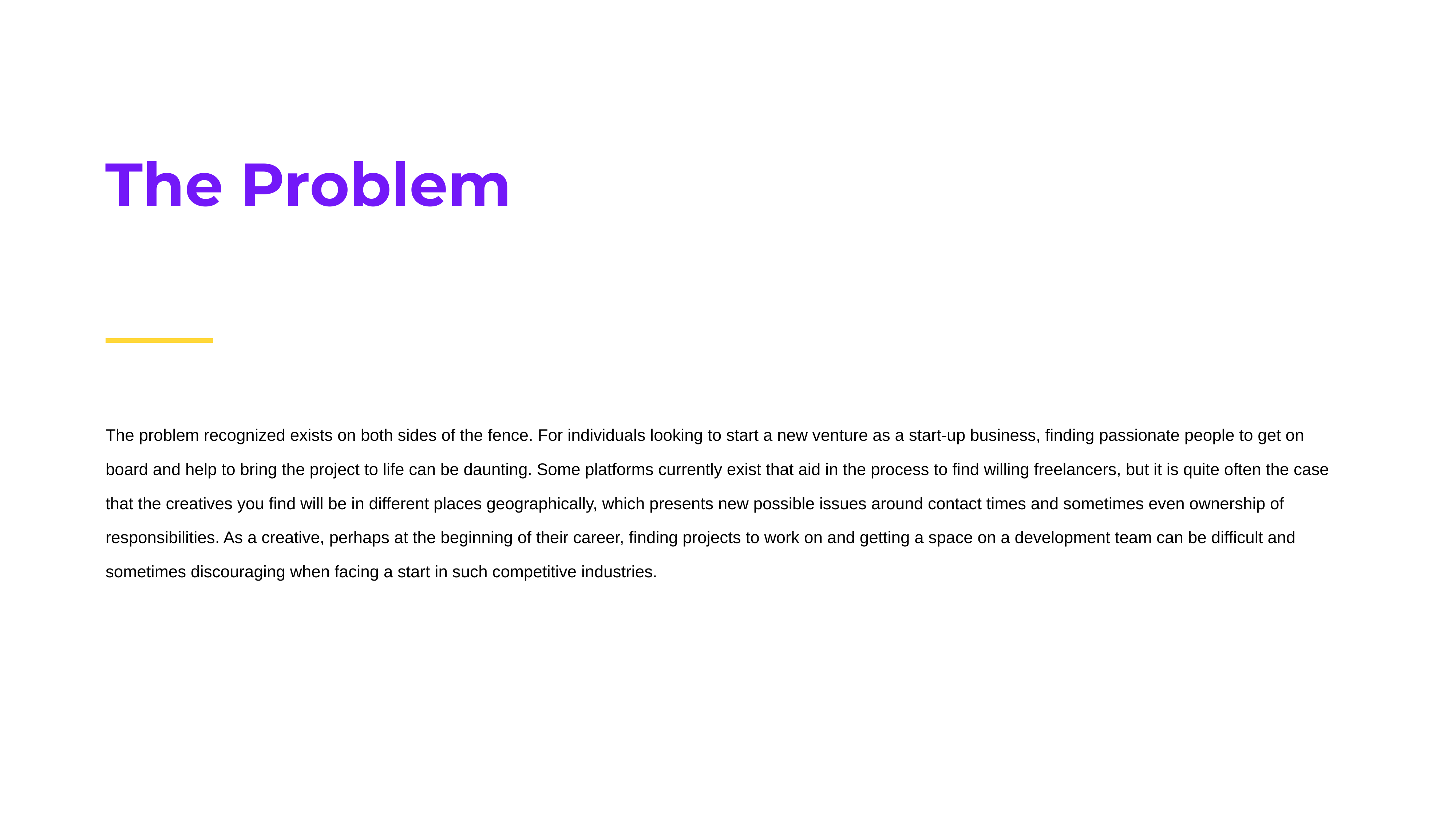

The Problem
The problem recognized exists on both sides of the fence. For individuals looking to start a new venture as a start-up business, finding passionate people to get on board and help to bring the project to life can be daunting. Some platforms currently exist that aid in the process to find willing freelancers, but it is quite often the case that the creatives you find will be in different places geographically, which presents new possible issues around contact times and sometimes even ownership of responsibilities. As a creative, perhaps at the beginning of their career, finding projects to work on and getting a space on a development team can be difficult and sometimes discouraging when facing a start in such competitive industries.